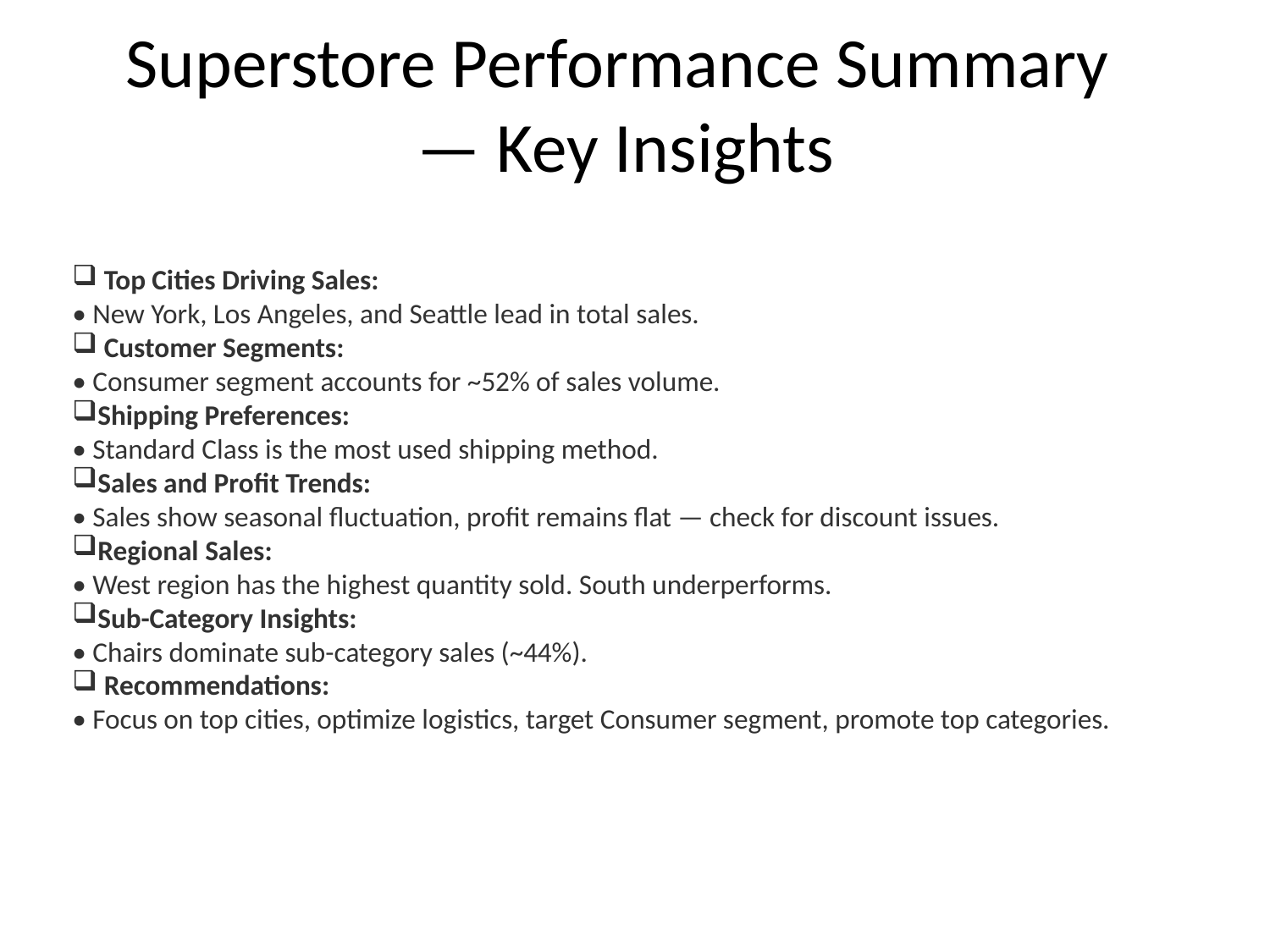

Superstore Performance Summary
— Key Insights

 Top Cities Driving Sales:
• New York, Los Angeles, and Seattle lead in total sales.
 Customer Segments:
• Consumer segment accounts for ~52% of sales volume.
Shipping Preferences:
• Standard Class is the most used shipping method.
Sales and Profit Trends:
• Sales show seasonal fluctuation, profit remains flat — check for discount issues.
Regional Sales:
• West region has the highest quantity sold. South underperforms.
Sub-Category Insights:
• Chairs dominate sub-category sales (~44%).
 Recommendations:
• Focus on top cities, optimize logistics, target Consumer segment, promote top categories.